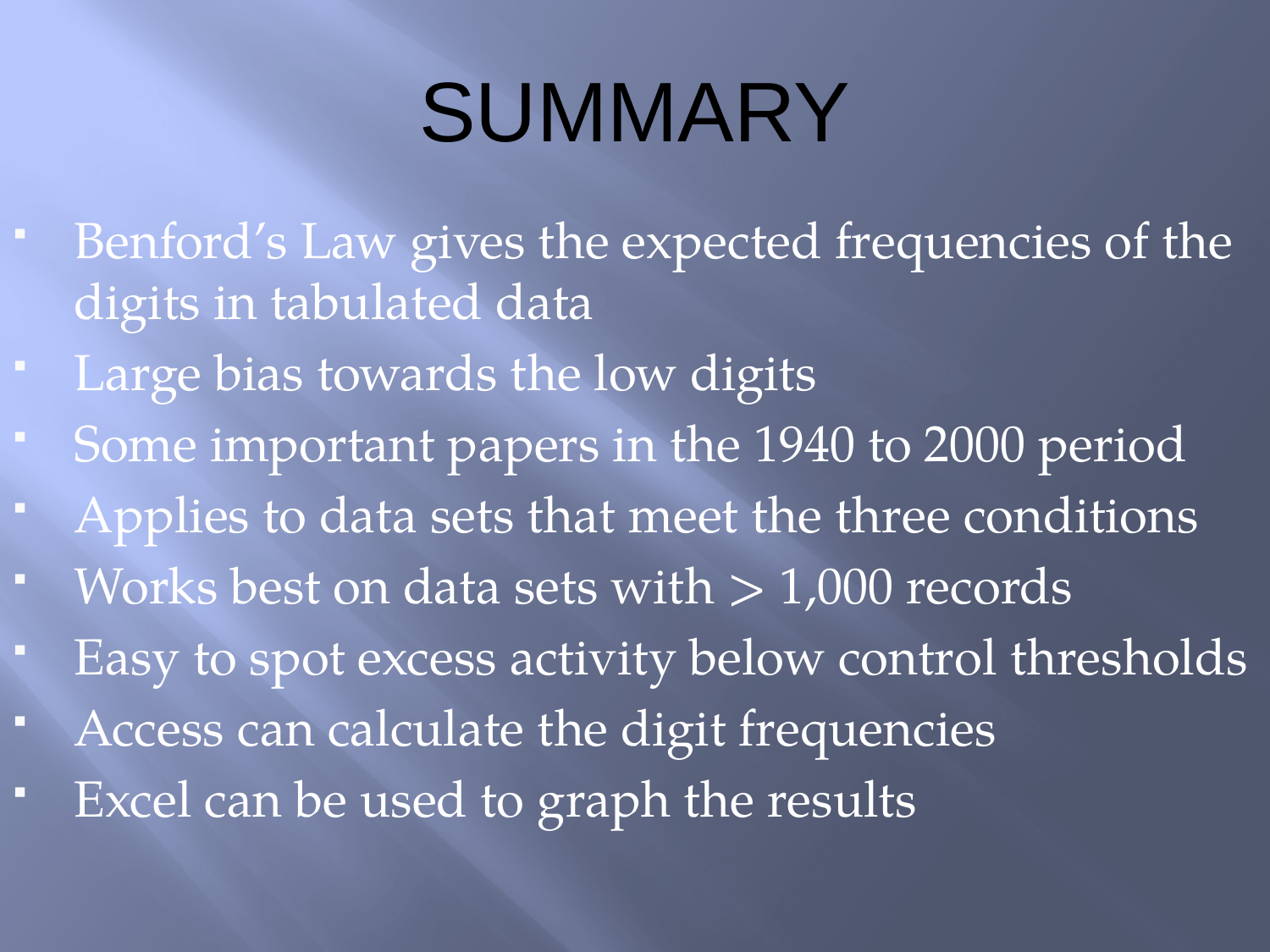

# summary
Benford’s Law gives the expected frequencies of the digits in tabulated data
Large bias towards the low digits
Some important papers in the 1940 to 2000 period
Applies to data sets that meet the three conditions
Works best on data sets with > 1,000 records
Easy to spot excess activity below control thresholds
Access can calculate the digit frequencies
Excel can be used to graph the results